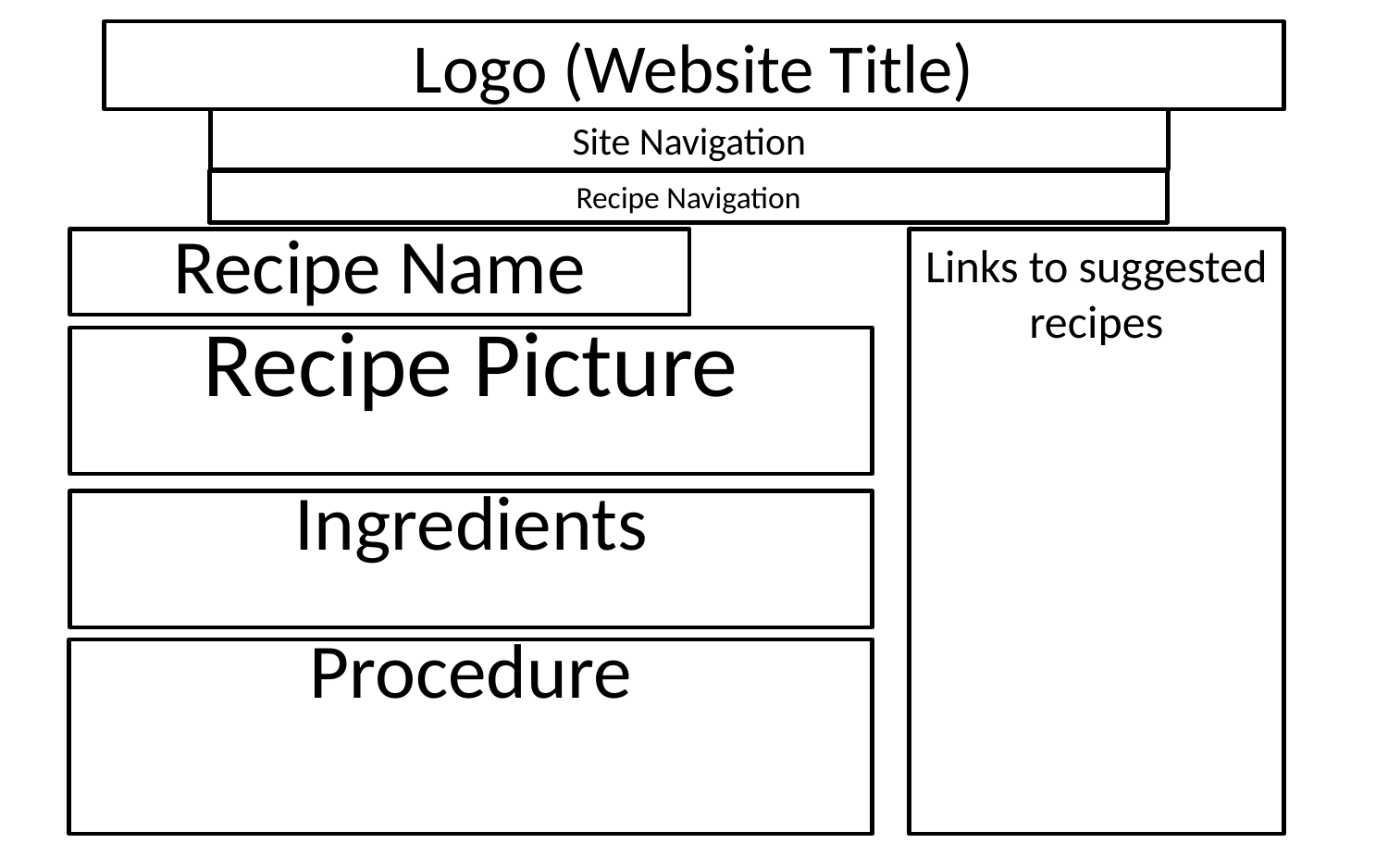

# Logo (Website Title)
Site Navigation
Recipe Navigation
Links to suggested recipes
Recipe Name
Recipe Picture
Ingredients
Procedure